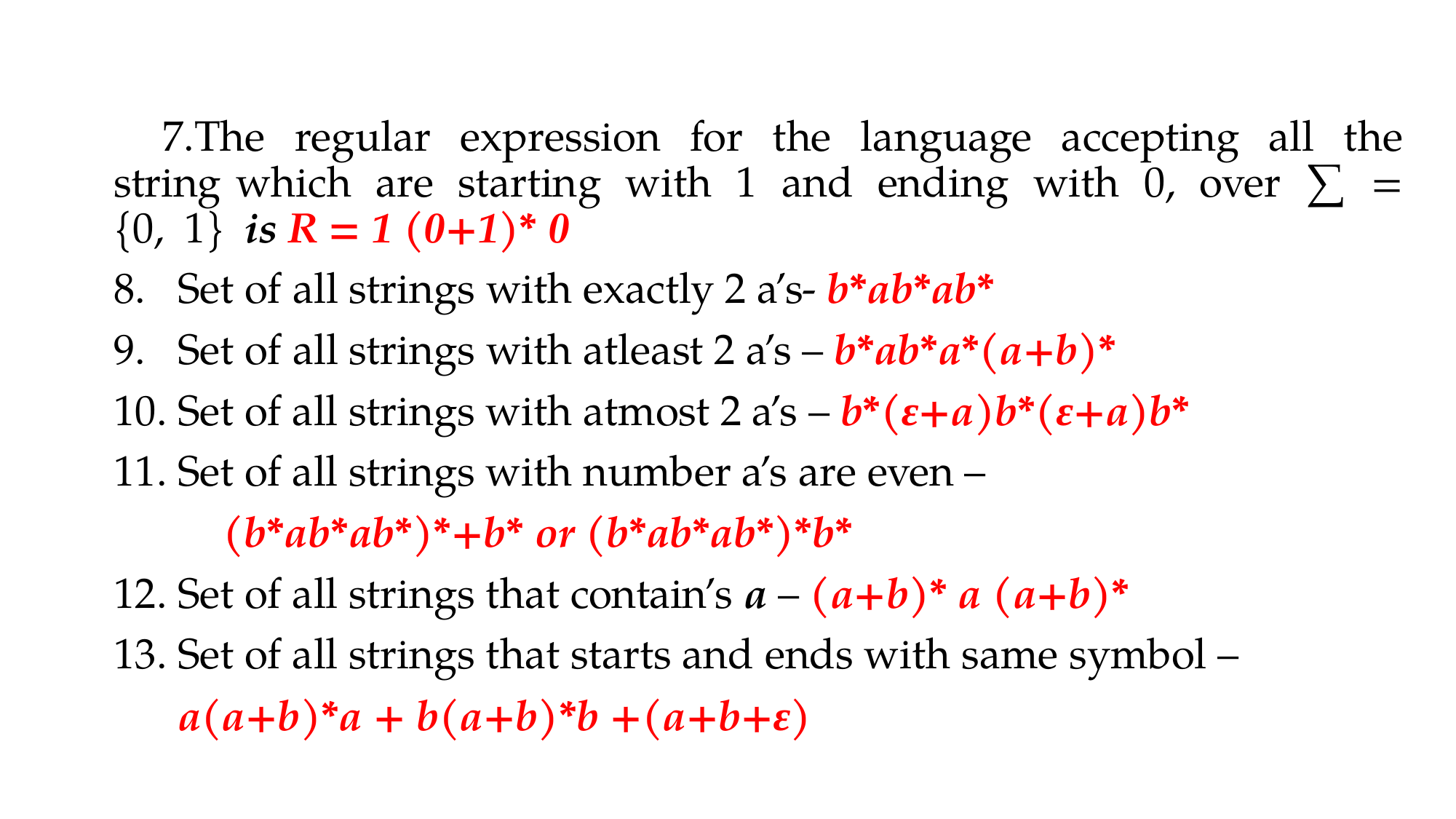

The regular expression for the language accepting all the string which are starting with 1 and ending with 0, over ∑ = {0, 1} is R = 1 (0+1)* 0
Set of all strings with exactly 2 a’s- b*ab*ab*
Set of all strings with atleast 2 a’s – b*ab*a*(a+b)*
Set of all strings with atmost 2 a’s – b*(ɛ+a)b*(ɛ+a)b*
Set of all strings with number a’s are even –
(b*ab*ab*)*+b* or (b*ab*ab*)*b*
Set of all strings that contain’s a – (a+b)* a (a+b)*
Set of all strings that starts and ends with same symbol –
a(a+b)*a + b(a+b)*b +(a+b+ɛ)